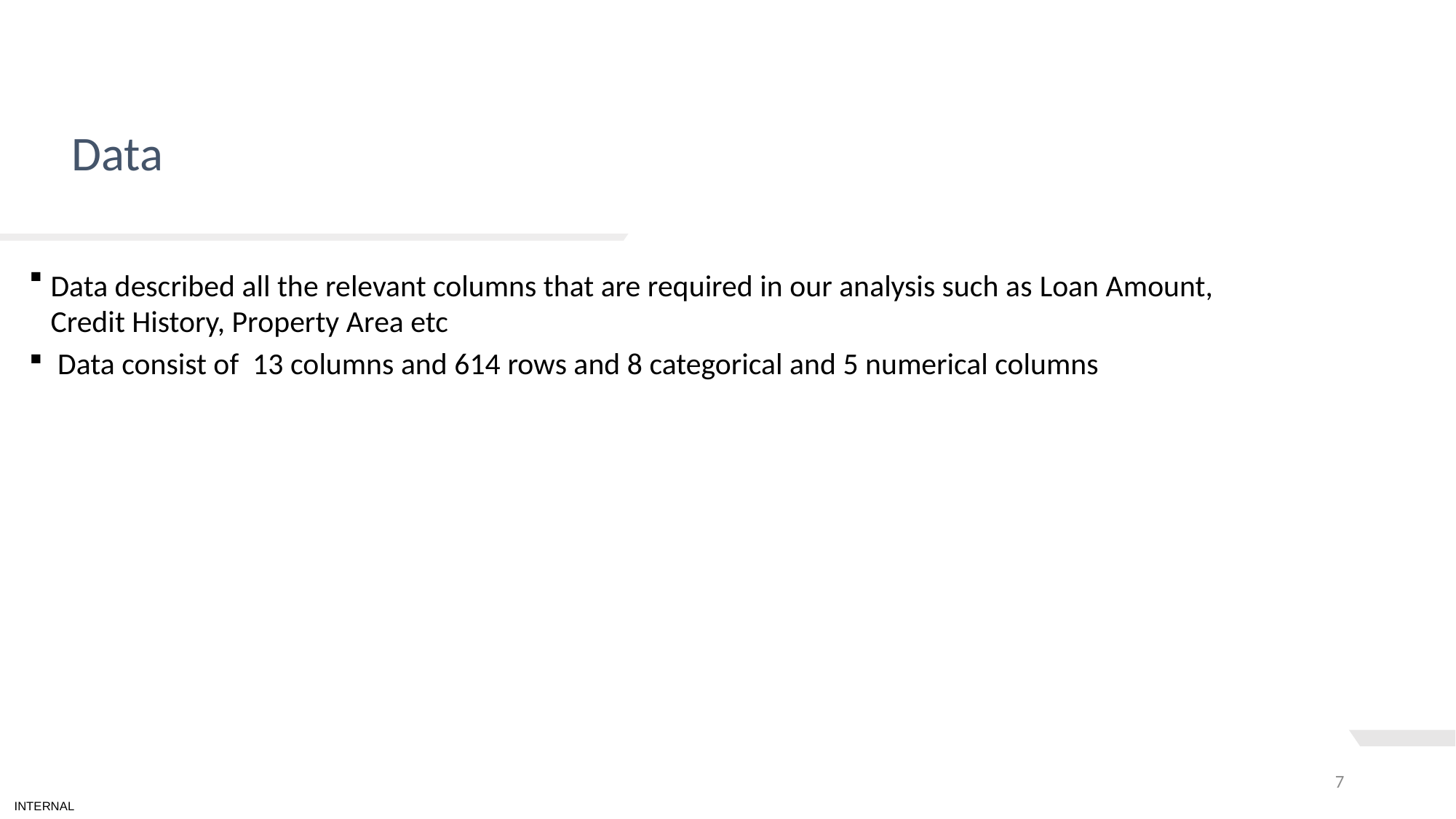

Data
# TEXT LAYOUT 1
Data described all the relevant columns that are required in our analysis such as Loan Amount, Credit History, Property Area etc
 Data consist of  13 columns and 614 rows and 8 categorical and 5 numerical columns

| LoanAmount, |
| --- |
|  |
| --- |
7